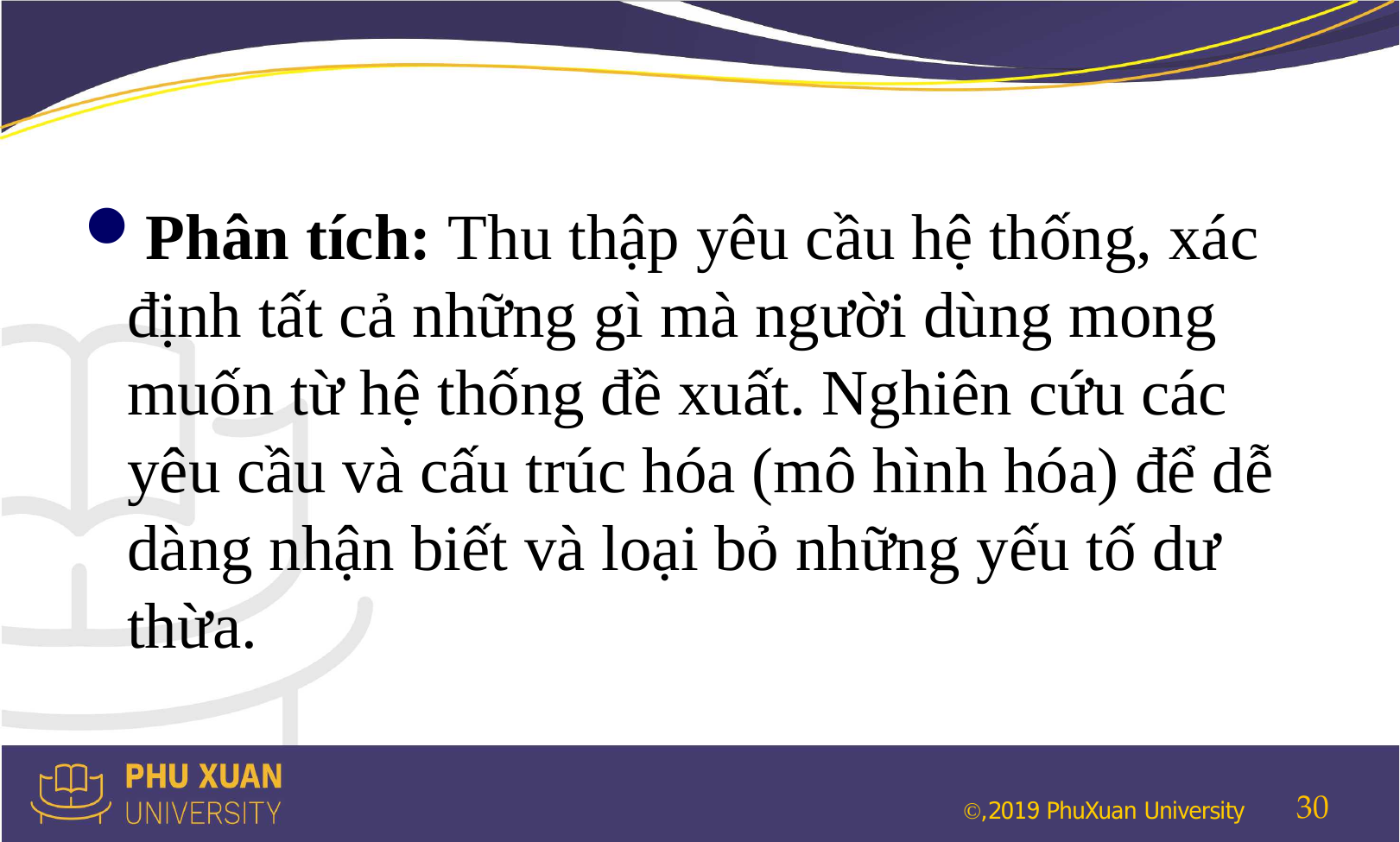

#
Phân tích: Thu thập yêu cầu hệ thống, xác định tất cả những gì mà người dùng mong muốn từ hệ thống đề xuất. Nghiên cứu các yêu cầu và cấu trúc hóa (mô hình hóa) để dễ dàng nhận biết và loại bỏ những yếu tố dư thừa.
30